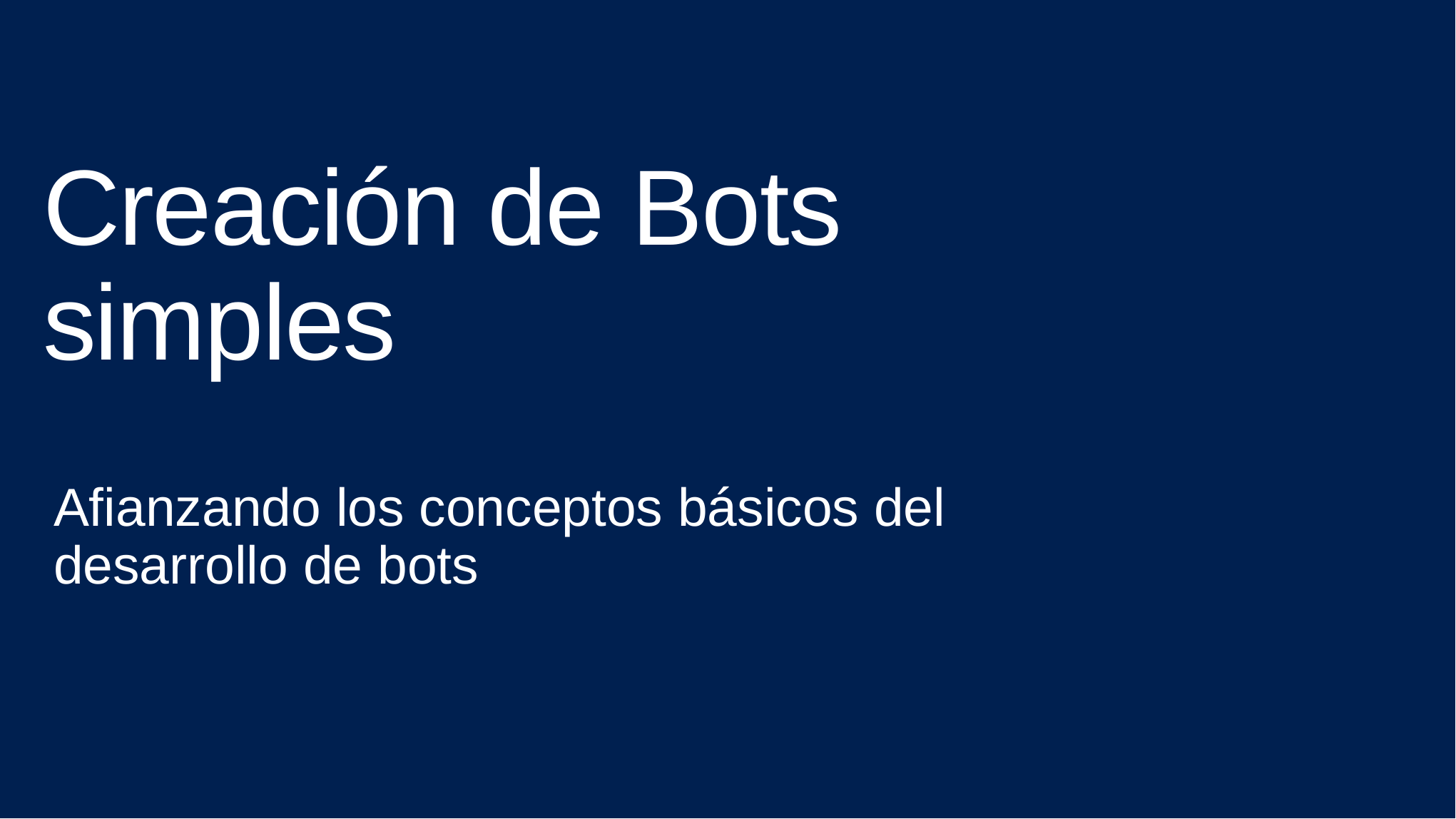

# Creación de Bots simples
Afianzando los conceptos básicos del desarrollo de bots